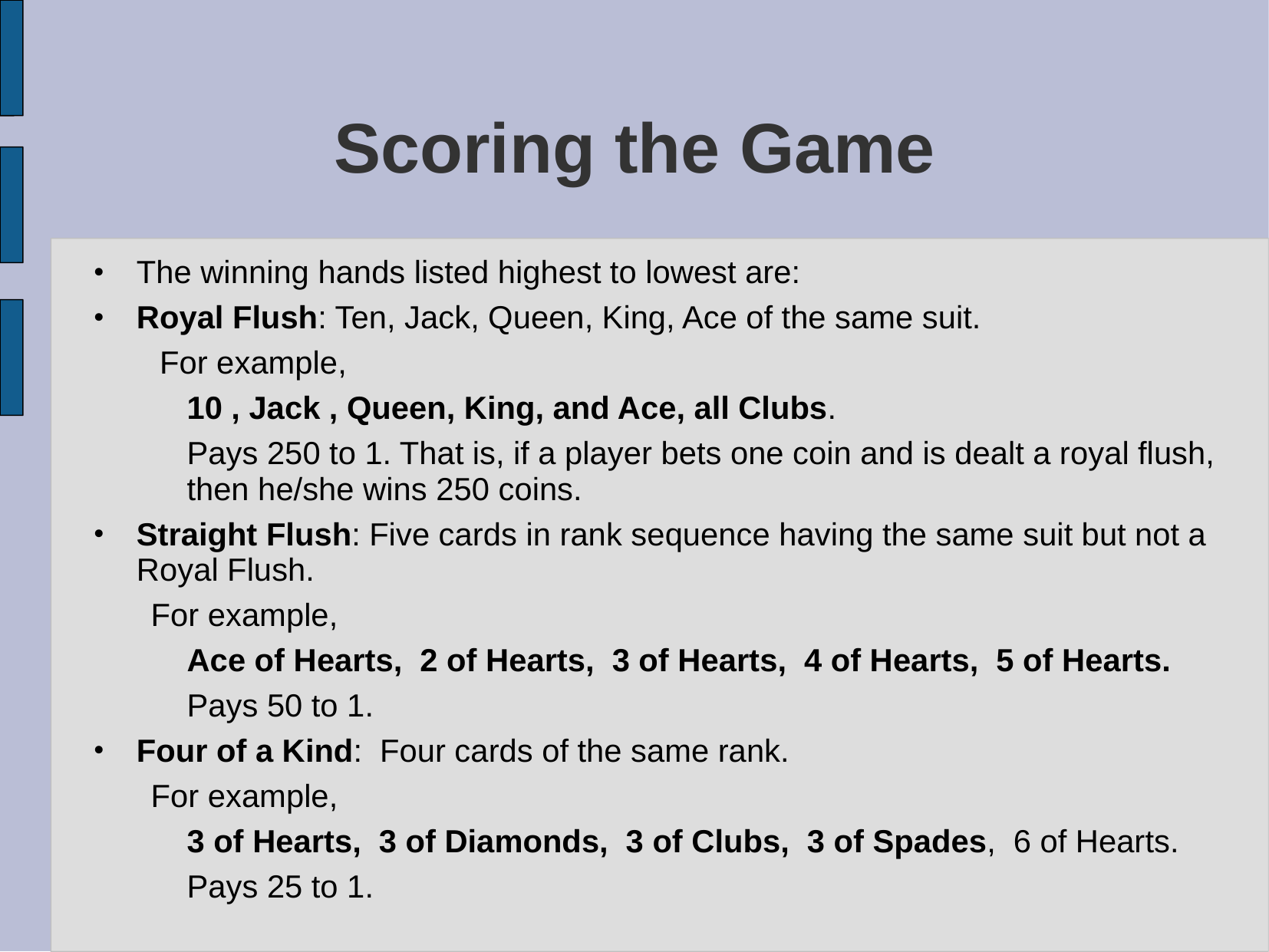

# Scoring the Game
The winning hands listed highest to lowest are:
Royal Flush: Ten, Jack, Queen, King, Ace of the same suit.
 For example,
	10 , Jack , Queen, King, and Ace, all Clubs.
	Pays 250 to 1. That is, if a player bets one coin and is dealt a royal flush, then he/she wins 250 coins.
Straight Flush: Five cards in rank sequence having the same suit but not a Royal Flush.
For example,
	Ace of Hearts,  2 of Hearts,  3 of Hearts,  4 of Hearts,  5 of Hearts.
	Pays 50 to 1.
Four of a Kind:  Four cards of the same rank.
For example,
	3 of Hearts,  3 of Diamonds,  3 of Clubs,  3 of Spades,  6 of Hearts.
	Pays 25 to 1.